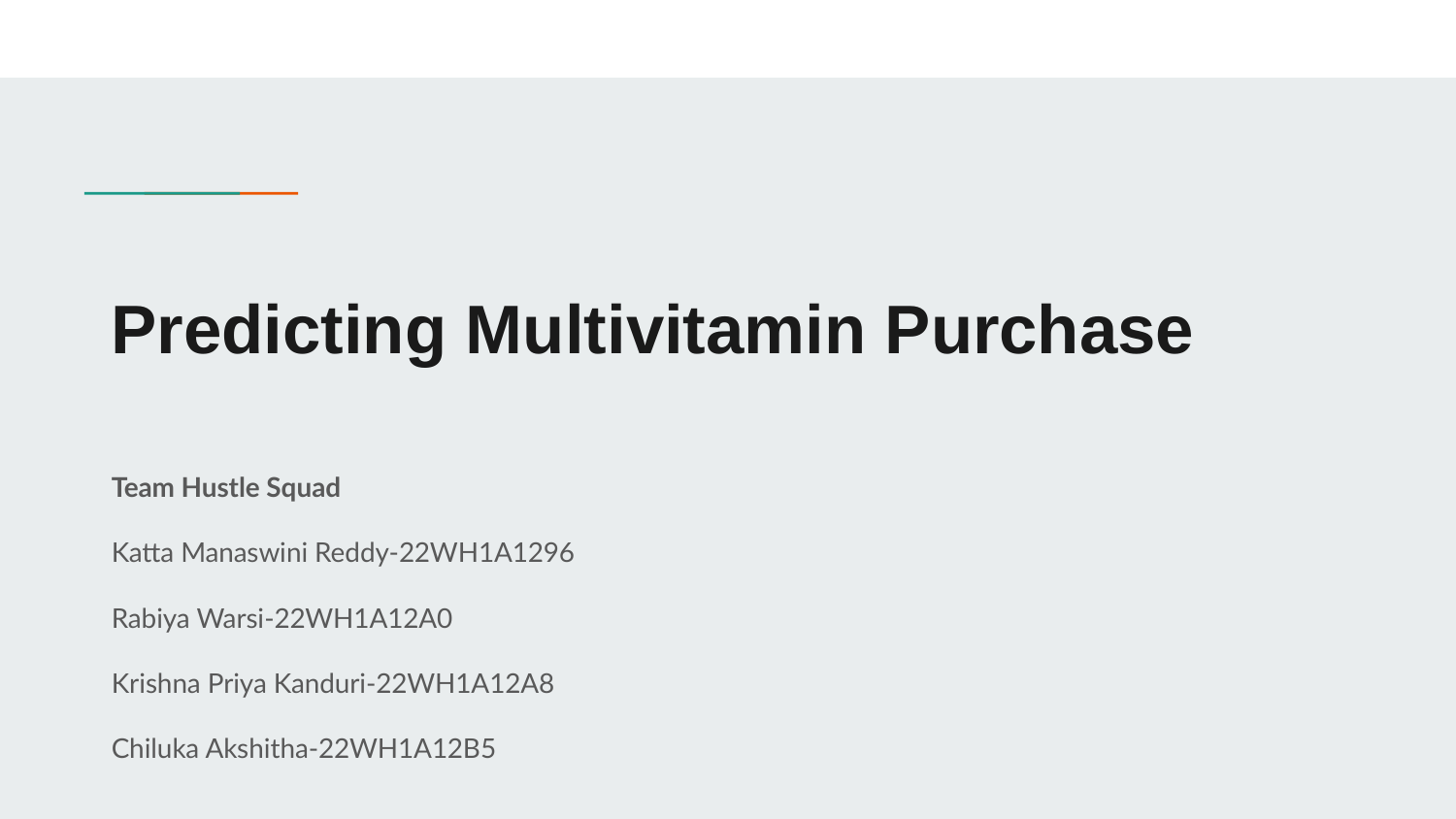

# Predicting Multivitamin Purchase
Team Hustle Squad

Katta Manaswini Reddy-22WH1A1296

Rabiya Warsi-22WH1A12A0

Krishna Priya Kanduri-22WH1A12A8

Chiluka Akshitha-22WH1A12B5